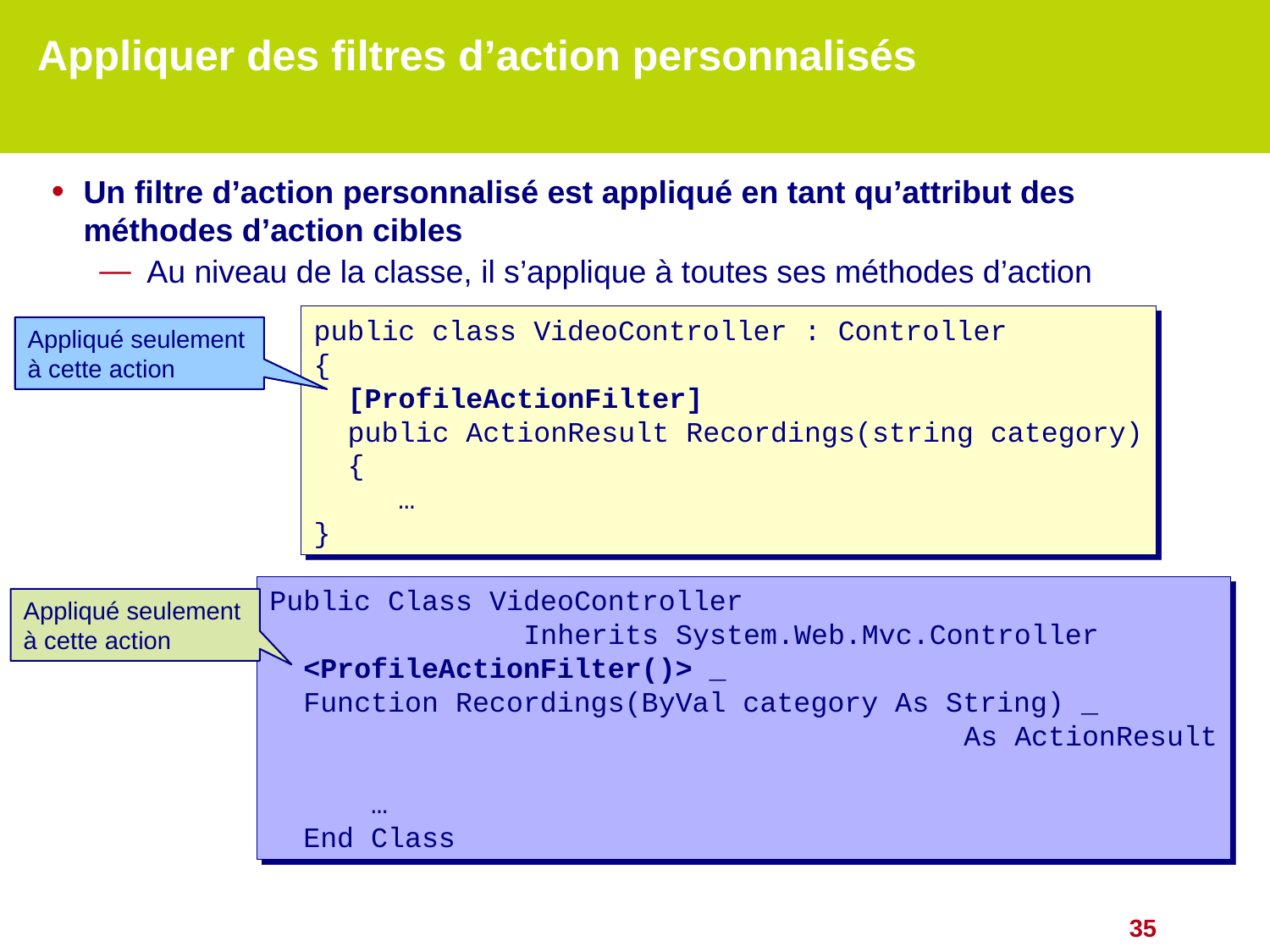

# Appliquer des filtres d’action personnalisés
Un filtre d’action personnalisé est appliqué en tant qu’attribut des méthodes d’action cibles
Au niveau de la classe, il s’applique à toutes ses méthodes d’action
public class VideoController : Controller
{
  [ProfileActionFilter]
  public ActionResult Recordings(string category)
  {
     …
}
Appliqué seulement à cette action
Public Class VideoController
		Inherits System.Web.Mvc.Controller
  <ProfileActionFilter()> _
  Function Recordings(ByVal category As String) _
                                         As ActionResult

      …
  End Class
Appliqué seulement à cette action